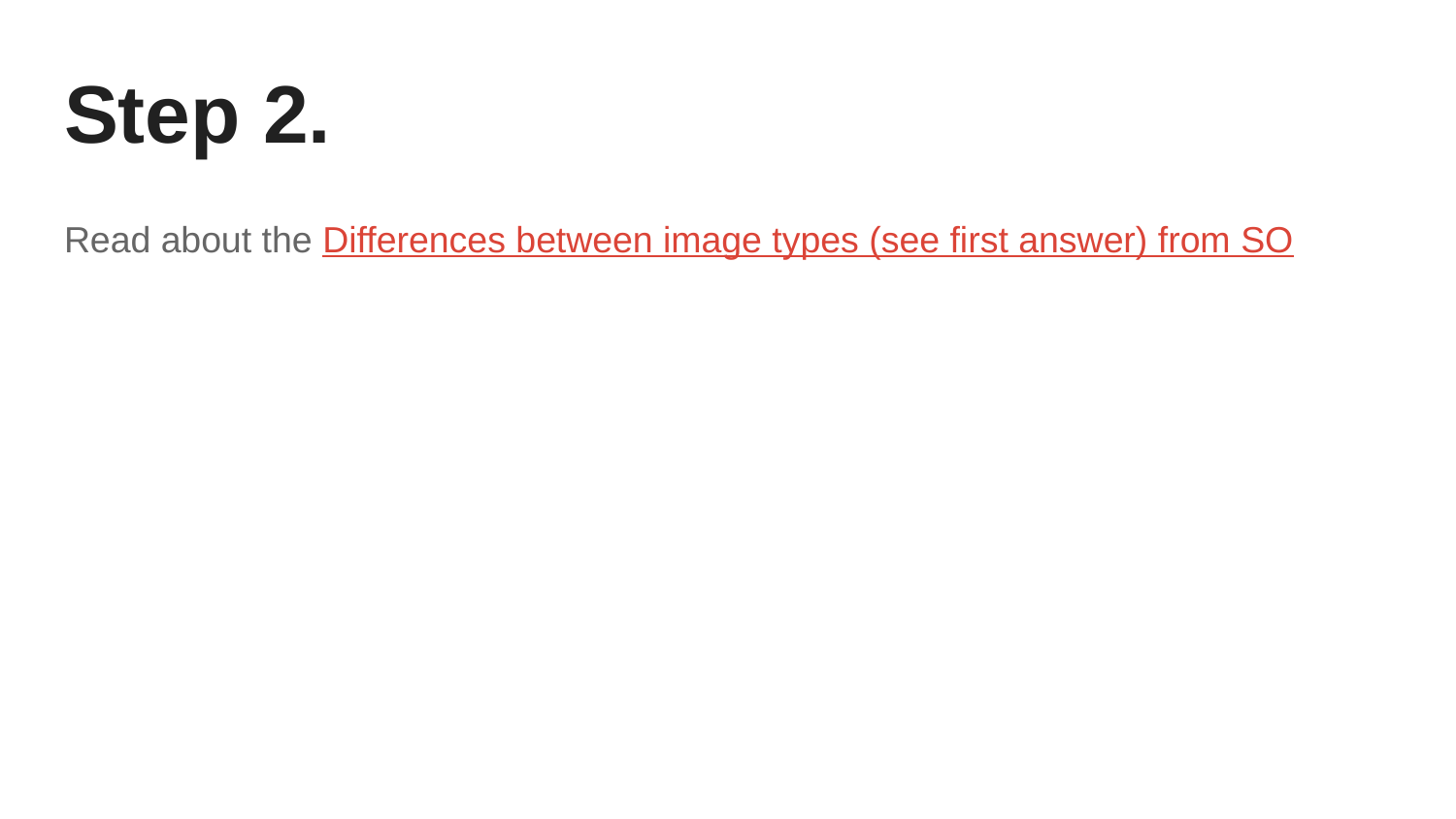

# Step 2.
Read about the Differences between image types (see first answer) from SO